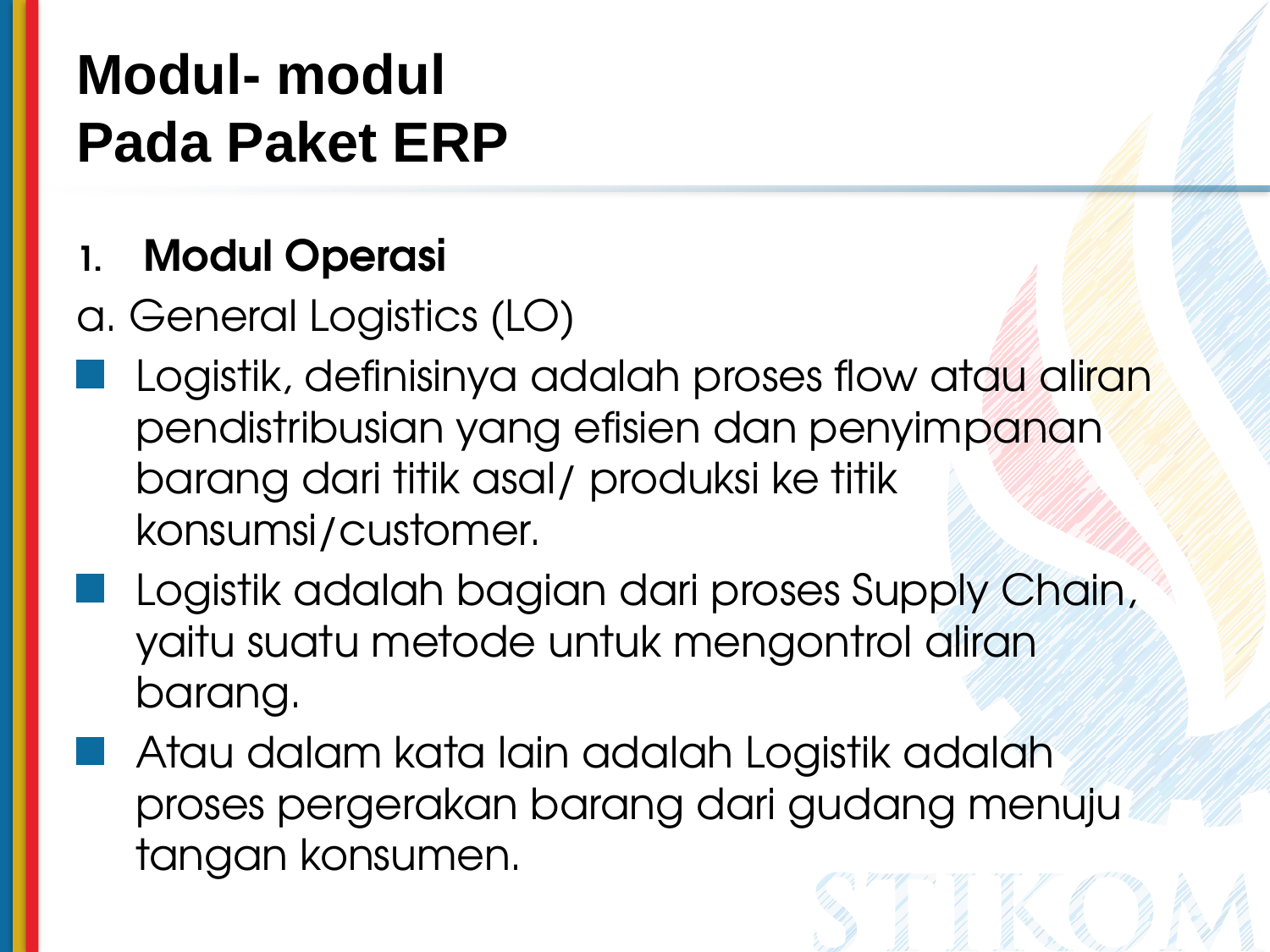

# Modul- modul Pada Paket ERP
Modul Operasi
a. General Logistics (LO)
Logistik, definisinya adalah proses flow atau aliran pendistribusian yang efisien dan penyimpanan barang dari titik asal/ produksi ke titik konsumsi/customer.
Logistik adalah bagian dari proses Supply Chain, yaitu suatu metode untuk mengontrol aliran barang.
Atau dalam kata lain adalah Logistik adalah proses pergerakan barang dari gudang menuju tangan konsumen.